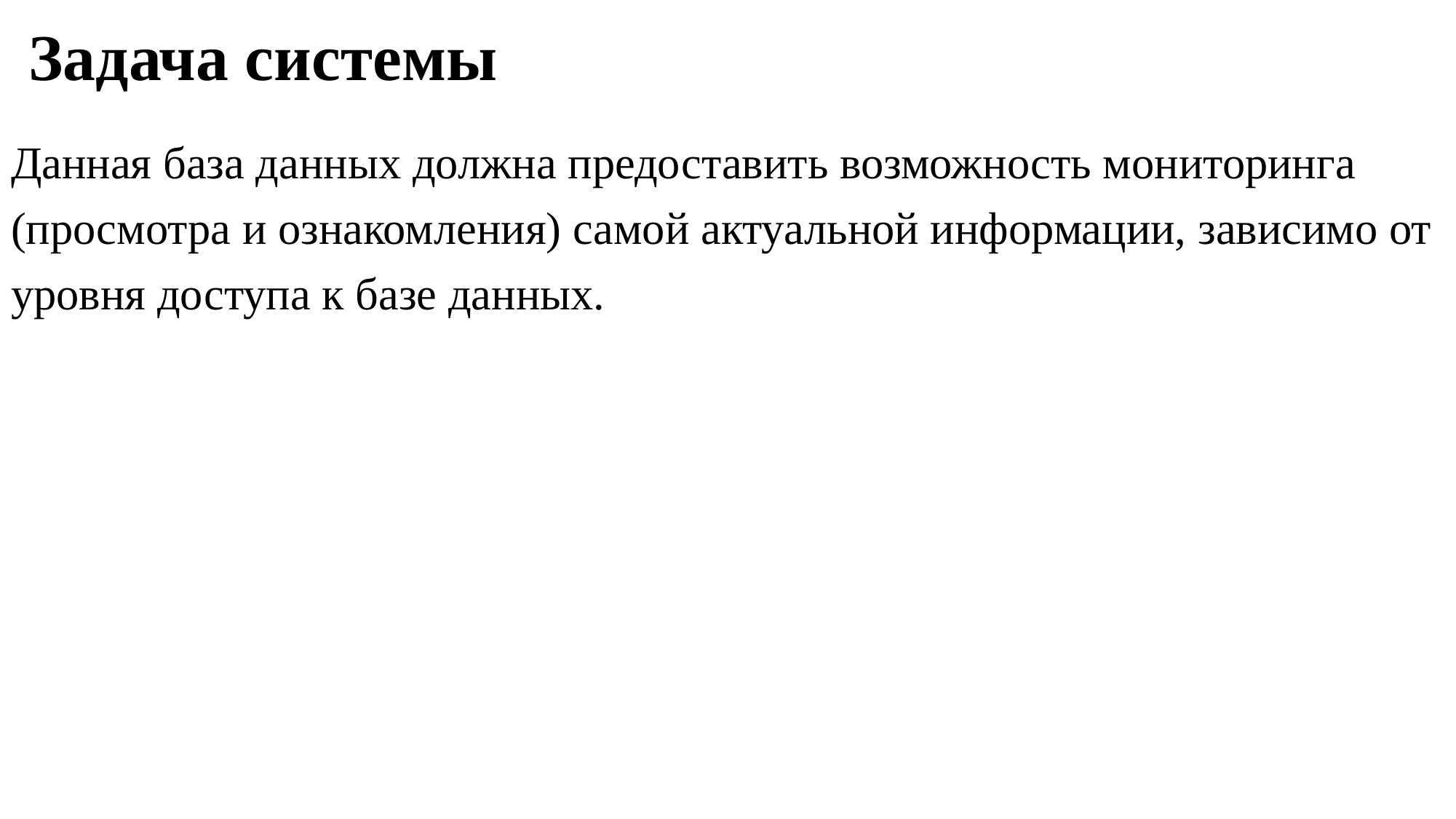

# Задача системы
Данная база данных должна предоставить возможность мониторинга (просмотра и ознакомления) самой актуальной информации, зависимо от уровня доступа к базе данных.